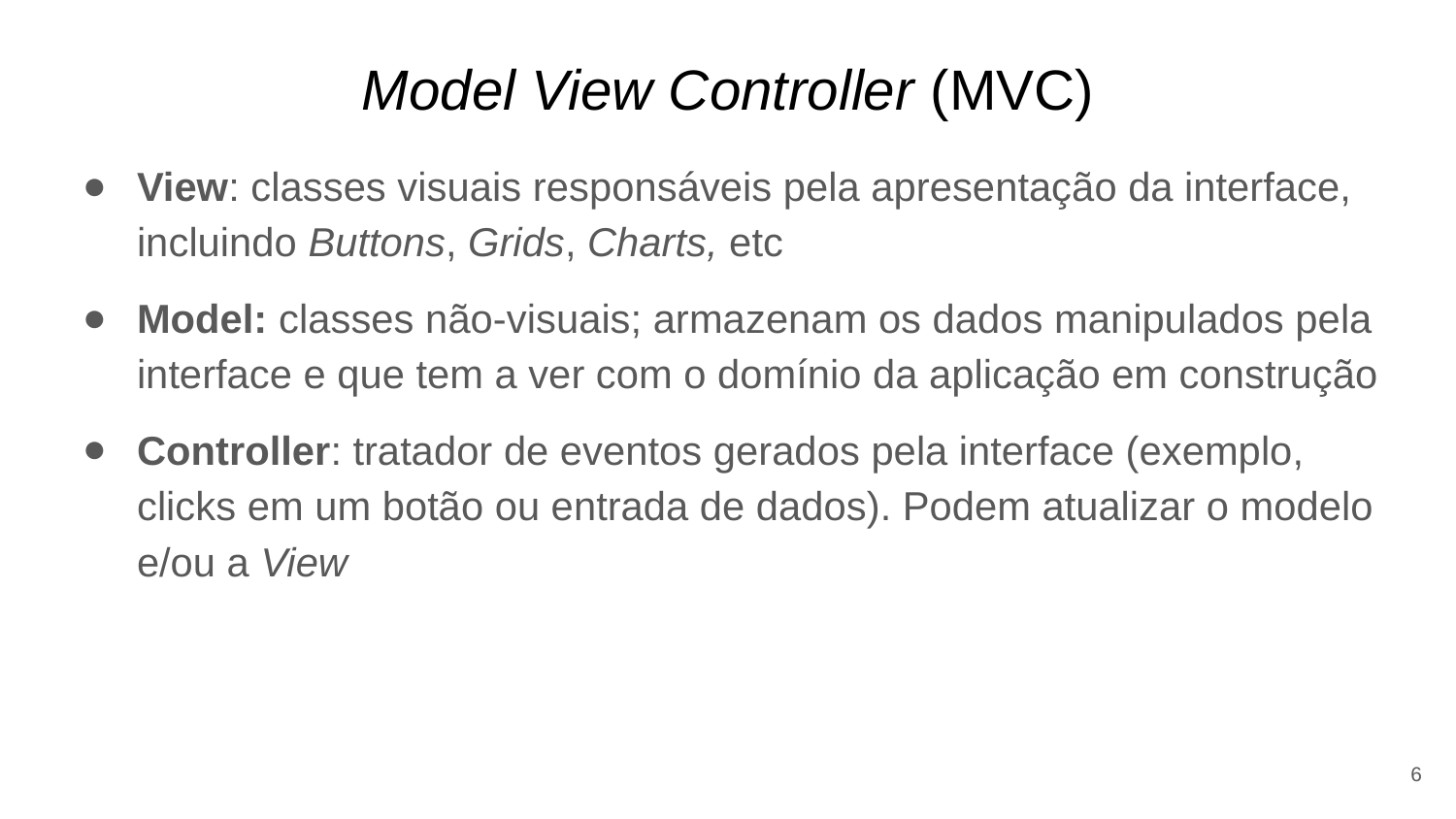

# Model View Controller (MVC)
View: classes visuais responsáveis pela apresentação da interface, incluindo Buttons, Grids, Charts, etc
Model: classes não-visuais; armazenam os dados manipulados pela interface e que tem a ver com o domínio da aplicação em construção
Controller: tratador de eventos gerados pela interface (exemplo, clicks em um botão ou entrada de dados). Podem atualizar o modelo e/ou a View

6